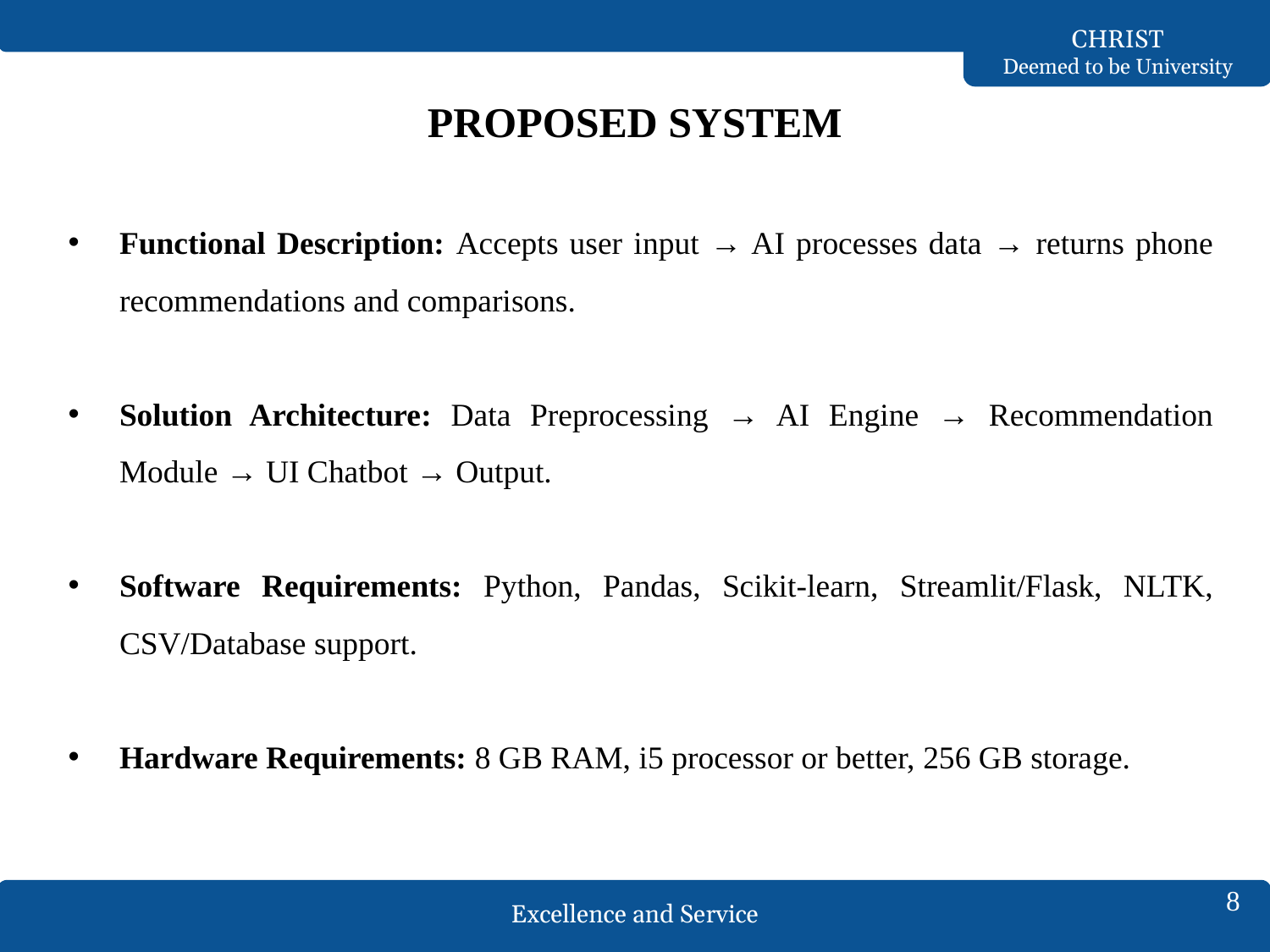

# PROPOSED SYSTEM
Functional Description: Accepts user input → AI processes data → returns phone recommendations and comparisons.

Solution Architecture: Data Preprocessing → AI Engine → Recommendation Module → UI Chatbot → Output.

Software Requirements: Python, Pandas, Scikit-learn, Streamlit/Flask, NLTK, CSV/Database support.

Hardware Requirements: 8 GB RAM, i5 processor or better, 256 GB storage.
8